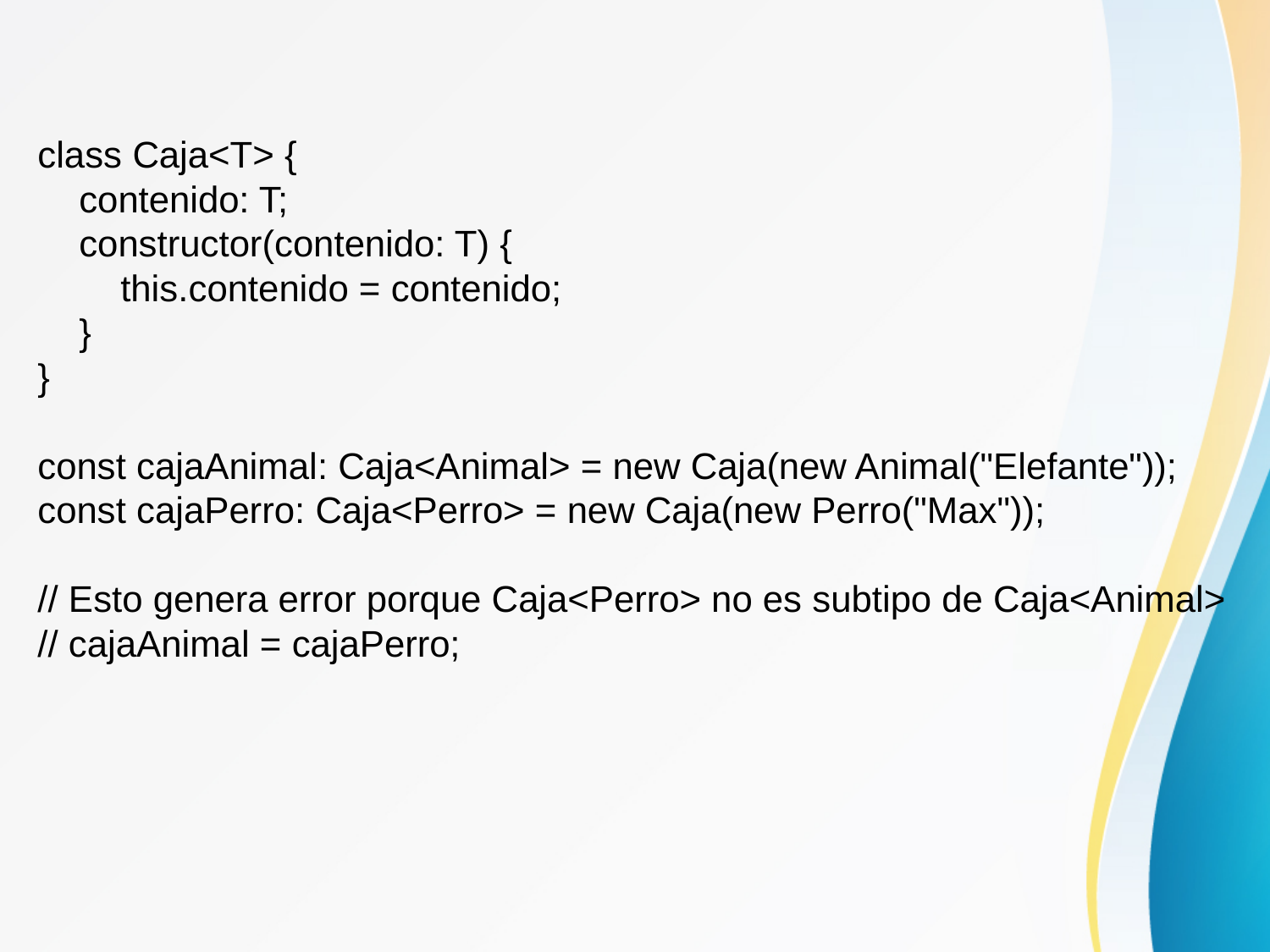

class Caja<T> {
    contenido: T;
    constructor(contenido: T) {
        this.contenido = contenido;
    }
}

const cajaAnimal: Caja<Animal> = new Caja(new Animal("Elefante"));
const cajaPerro: Caja<Perro> = new Caja(new Perro("Max"));

// Esto genera error porque Caja<Perro> no es subtipo de Caja<Animal>
// cajaAnimal = cajaPerro;